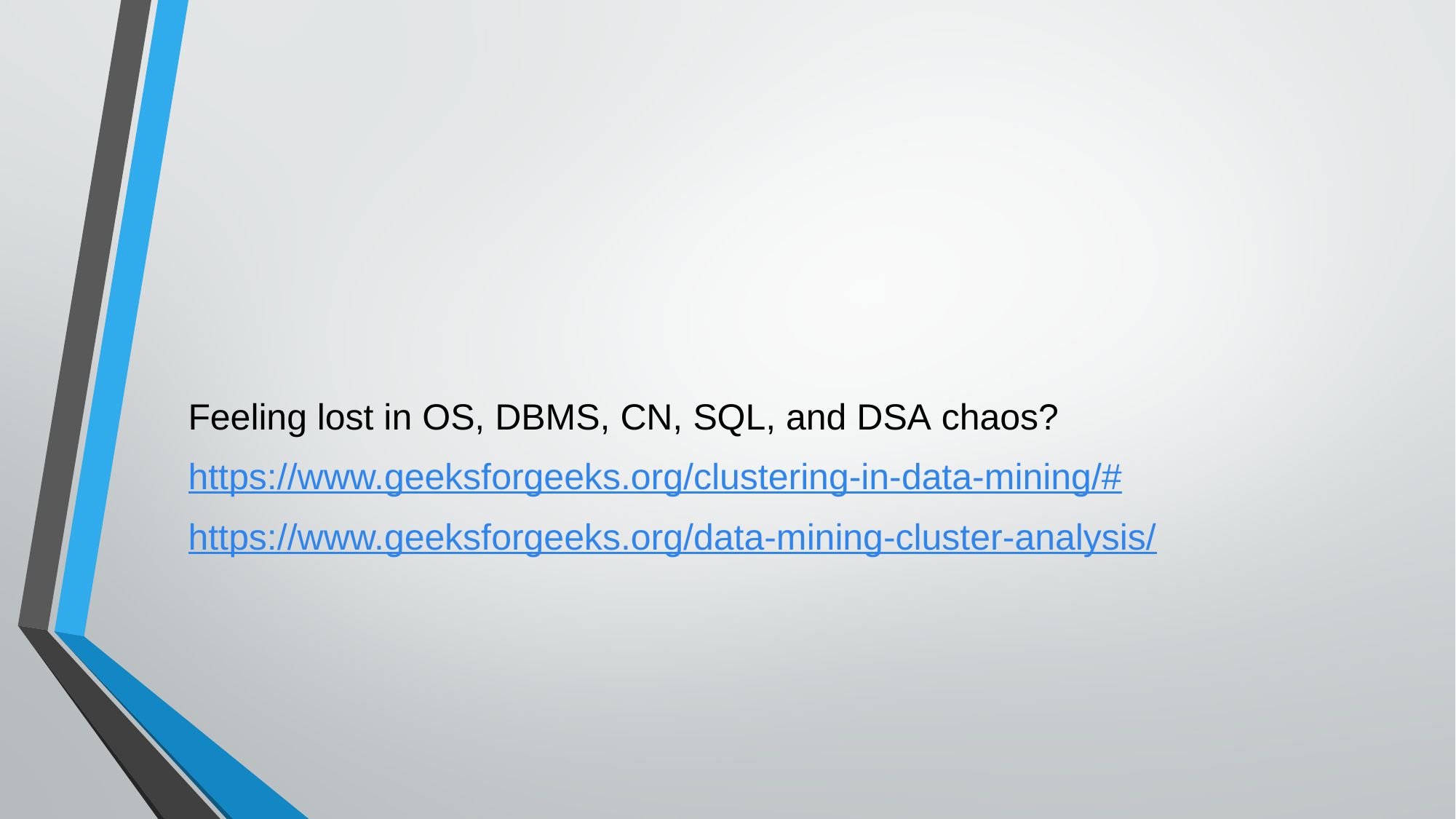

#
Feeling lost in OS, DBMS, CN, SQL, and DSA chaos?
https://www.geeksforgeeks.org/clustering-in-data-mining/#
https://www.geeksforgeeks.org/data-mining-cluster-analysis/